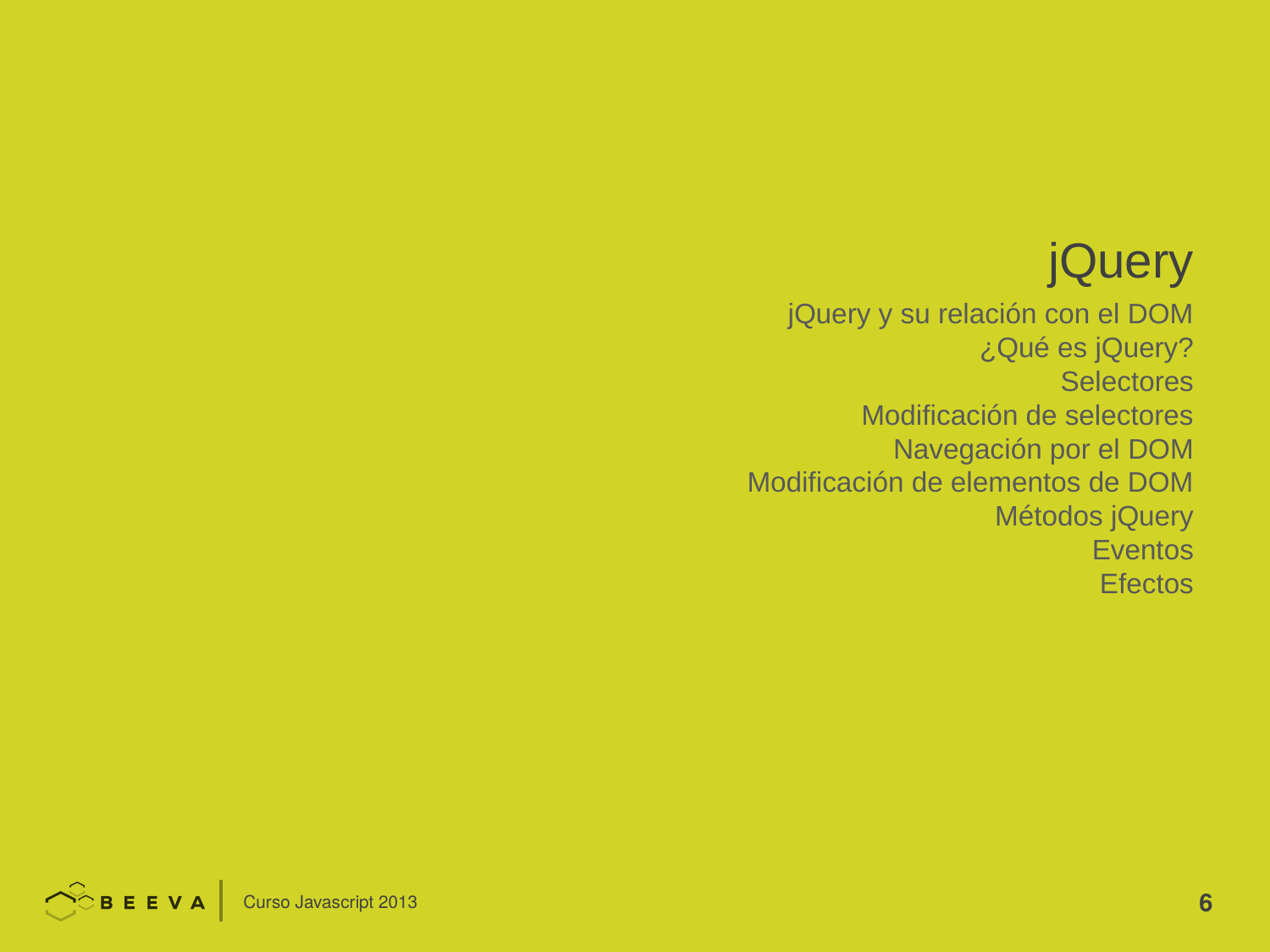

jQuery
jQuery y su relación con el DOM
¿Qué es jQuery?
Selectores
Modificación de selectores
Navegación por el DOM
Modificación de elementos de DOM
Métodos jQuery
Eventos
Efectos